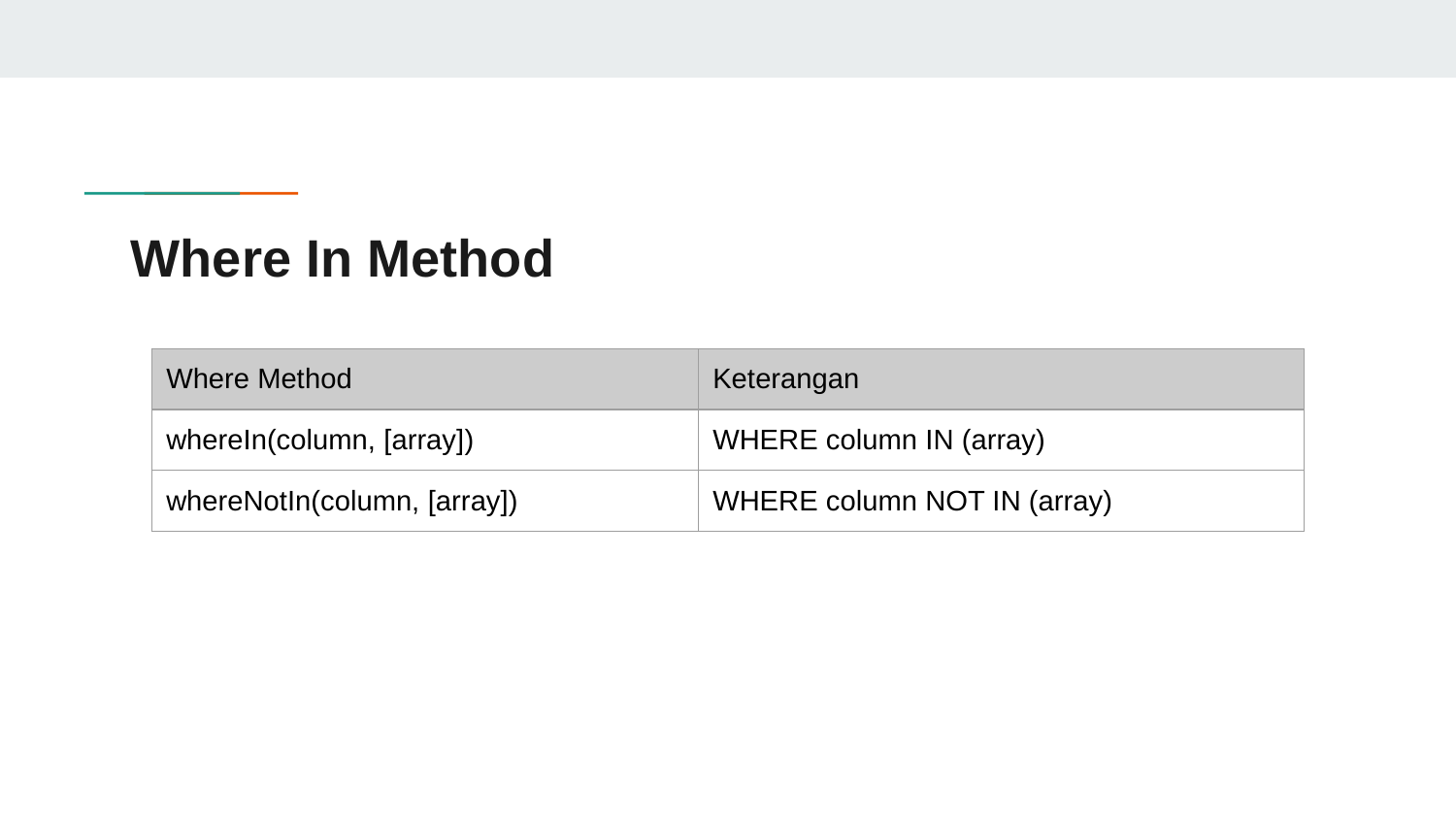

# Where In Method
| Where Method | Keterangan |
| --- | --- |
| whereIn(column, [array]) | WHERE column IN (array) |
| whereNotIn(column, [array]) | WHERE column NOT IN (array) |